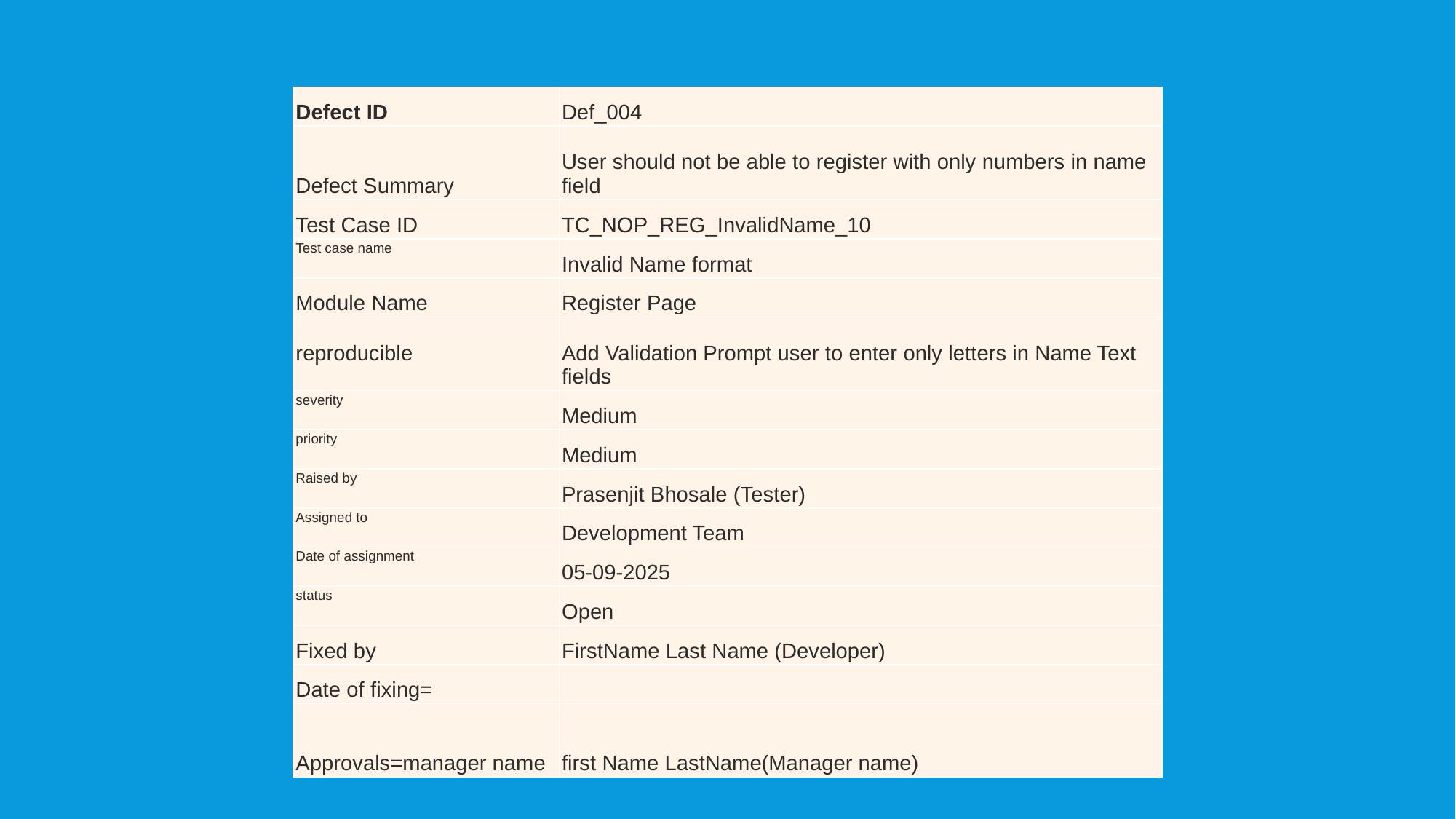

| Defect ID | Def\_004 |
| --- | --- |
| Defect Summary | User should not be able to register with only numbers in name field |
| Test Case ID | TC\_NOP\_REG\_InvalidName\_10 |
| Test case name | Invalid Name format |
| Module Name | Register Page |
| reproducible | Add Validation Prompt user to enter only letters in Name Text fields |
| severity | Medium |
| priority | Medium |
| Raised by | Prasenjit Bhosale (Tester) |
| Assigned to | Development Team |
| Date of assignment | 05-09-2025 |
| status | Open |
| Fixed by | FirstName Last Name (Developer) |
| Date of fixing= |  |
| Approvals=manager name | first Name LastName(Manager name) |